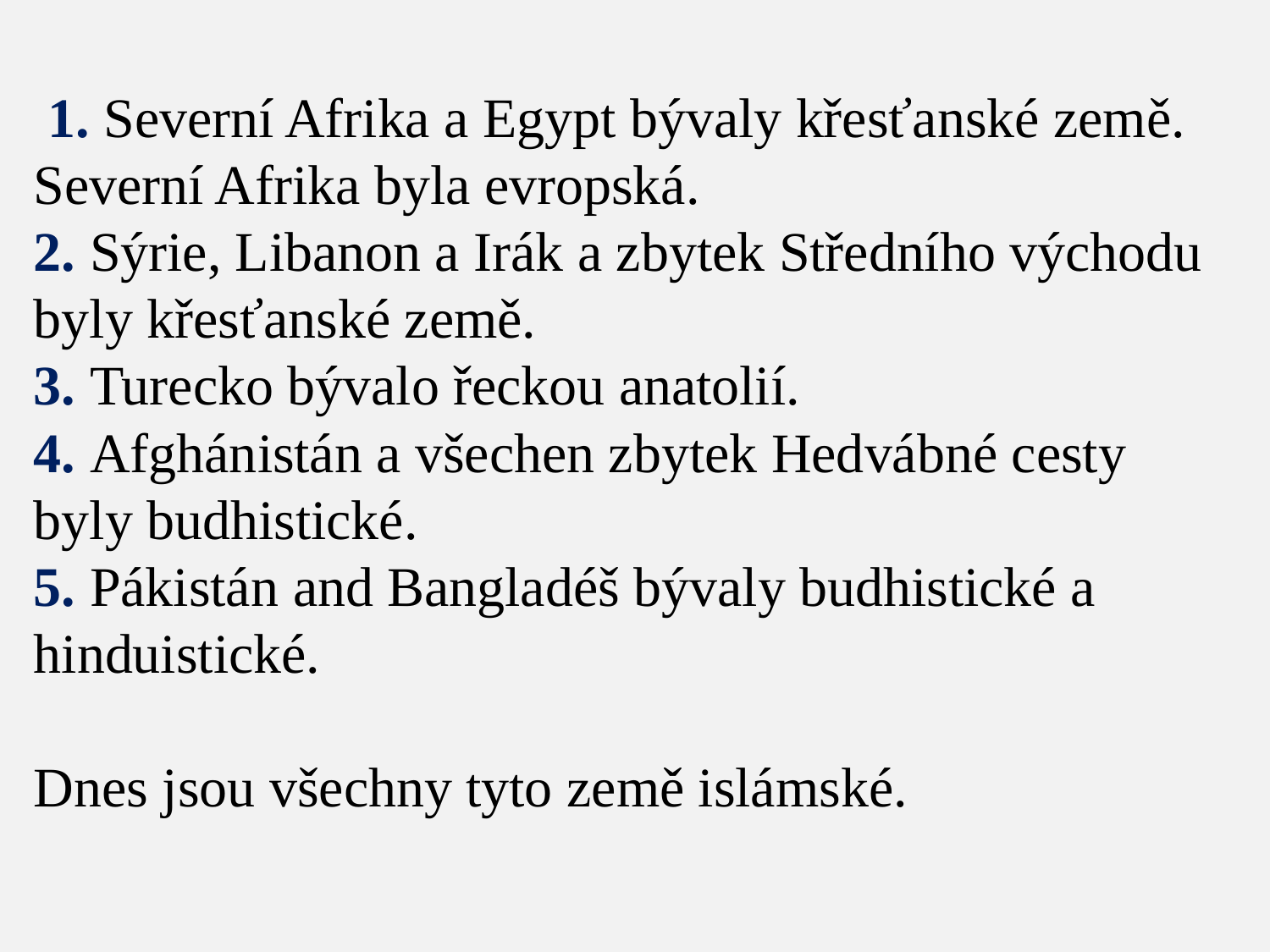

# 1. Severní Afrika a Egypt bývaly křesťanské země. Severní Afrika byla evropská. 2. Sýrie, Libanon a Irák a zbytek Středního východu byly křesťanské země. 3. Turecko bývalo řeckou anatolií. 4. Afghánistán a všechen zbytek Hedvábné cesty byly budhistické. 5. Pákistán and Bangladéš bývaly budhistické a hinduistické. Dnes jsou všechny tyto země islámské.